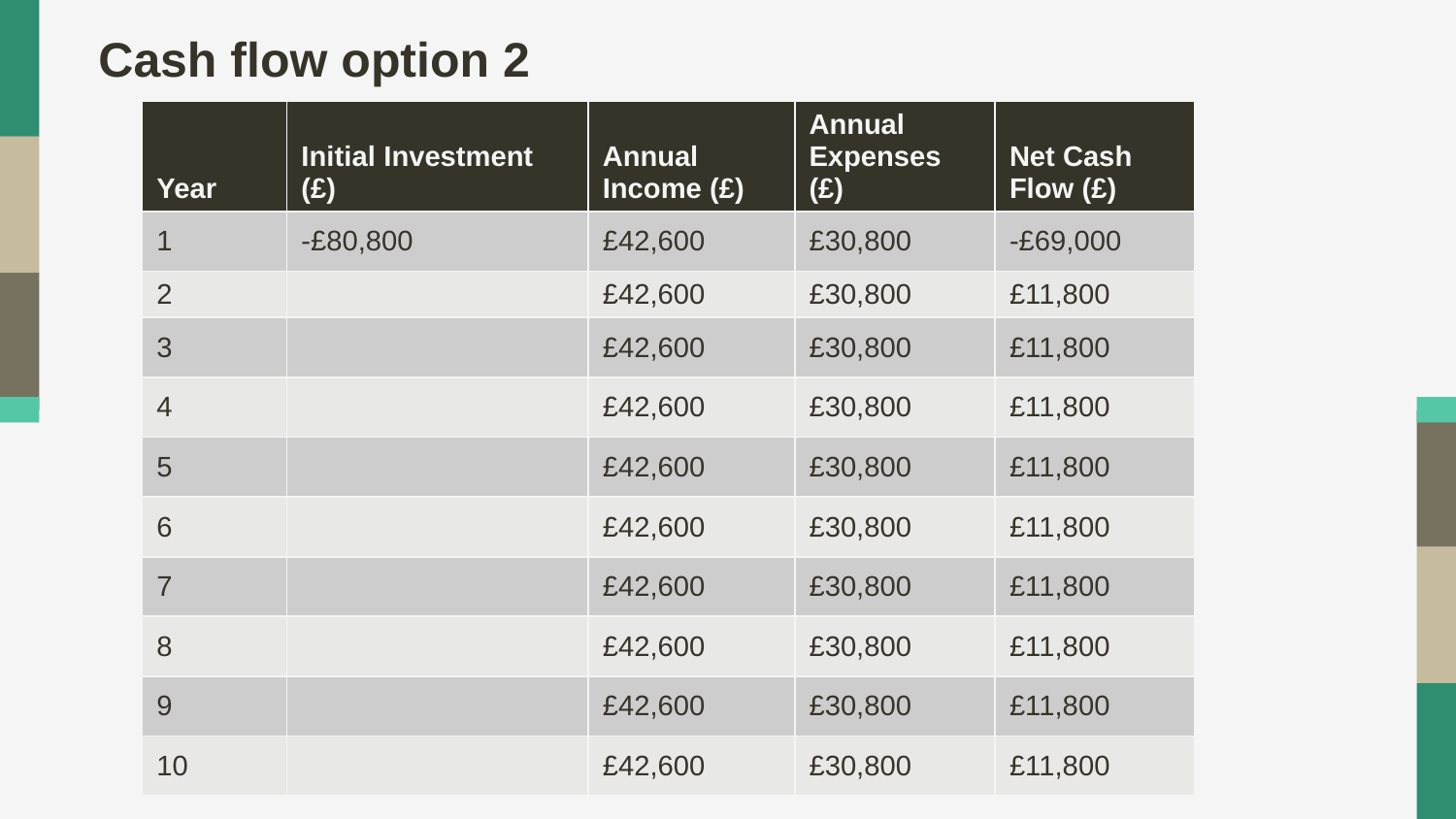

# Cash flow option 2
| Year | Initial Investment (£) | Annual Income (£) | Annual Expenses (£) | Net Cash Flow (£) |
| --- | --- | --- | --- | --- |
| 1 | -£80,800 | £42,600 | £30,800 | -£69,000 |
| 2 |  | £42,600 | £30,800 | £11,800 |
| 3 |  | £42,600 | £30,800 | £11,800 |
| 4 |  | £42,600 | £30,800 | £11,800 |
| 5 |  | £42,600 | £30,800 | £11,800 |
| 6 |  | £42,600 | £30,800 | £11,800 |
| 7 |  | £42,600 | £30,800 | £11,800 |
| 8 |  | £42,600 | £30,800 | £11,800 |
| 9 |  | £42,600 | £30,800 | £11,800 |
| 10 |  | £42,600 | £30,800 | £11,800 |